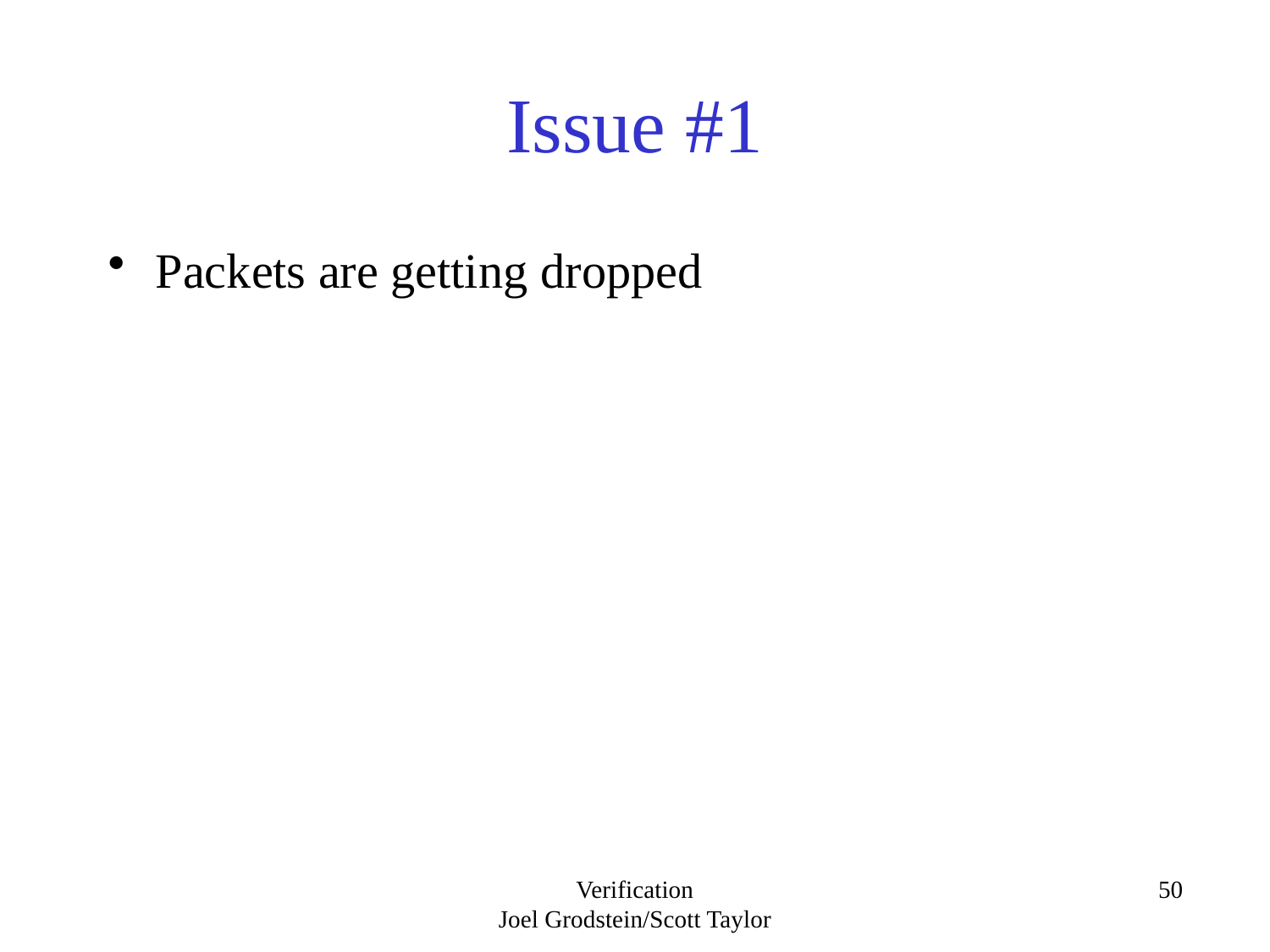

# Issue #1
Packets are getting dropped
Verification
Joel Grodstein/Scott Taylor